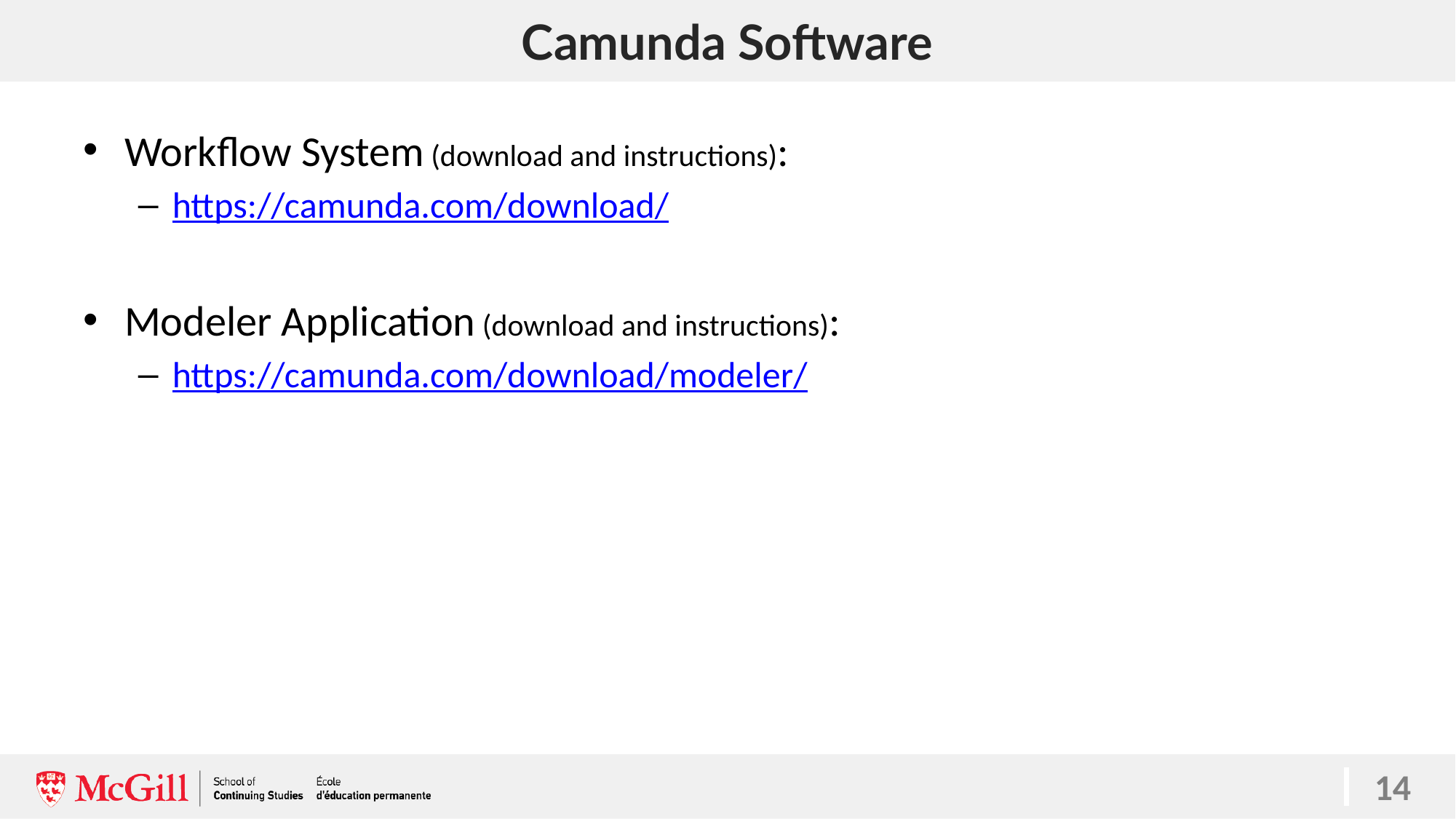

# Camunda Software
Workflow System (download and instructions):
https://camunda.com/download/

Modeler Application (download and instructions):
https://camunda.com/download/modeler/